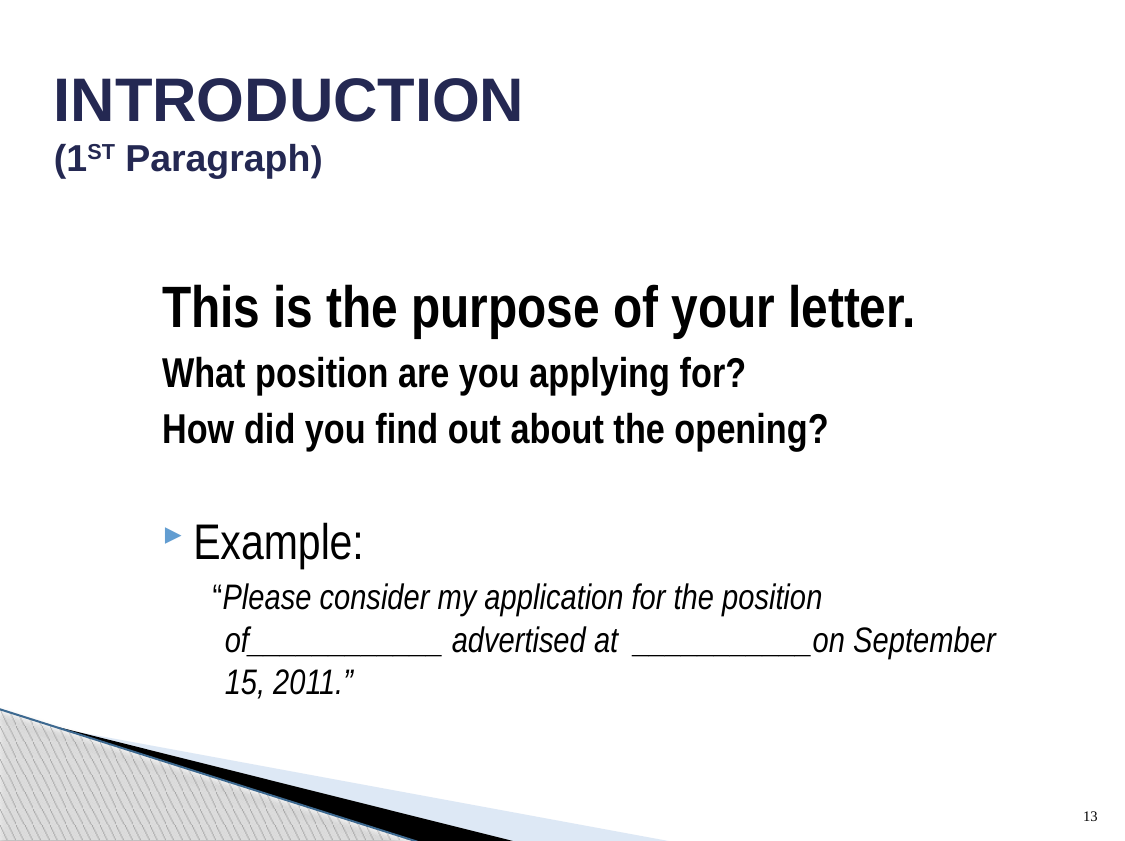

# INTRODUCTION (1ST Paragraph)

This is the purpose of your letter.
What position are you applying for?
How did you find out about the opening?

Example:
  “Please consider my application for the position of____________ advertised at  ___________on September 15, 2011.”
13